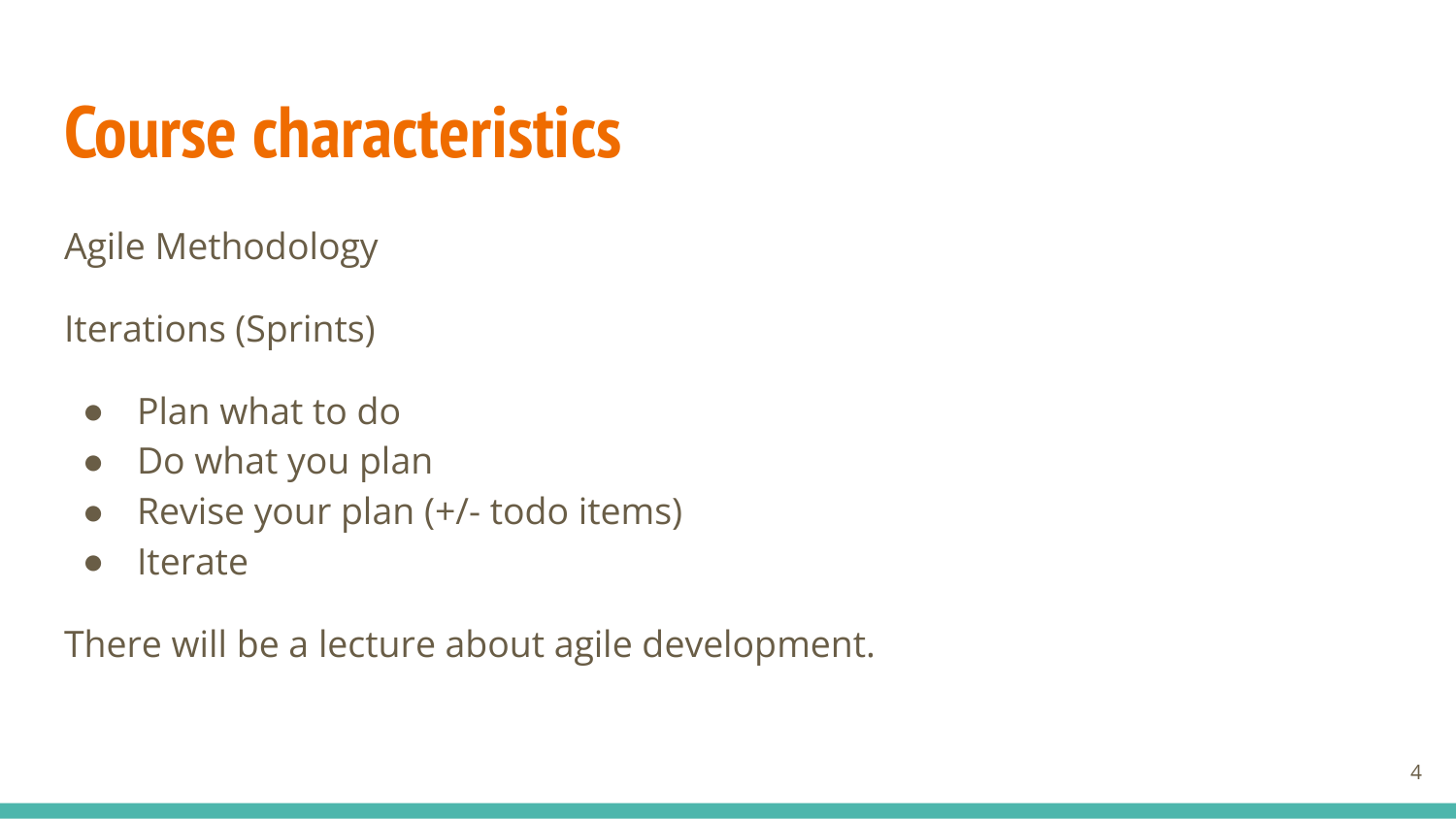

# Course characteristics
Agile Methodology
Iterations (Sprints)
Plan what to do
Do what you plan
Revise your plan (+/- todo items)
Iterate
There will be a lecture about agile development.
4